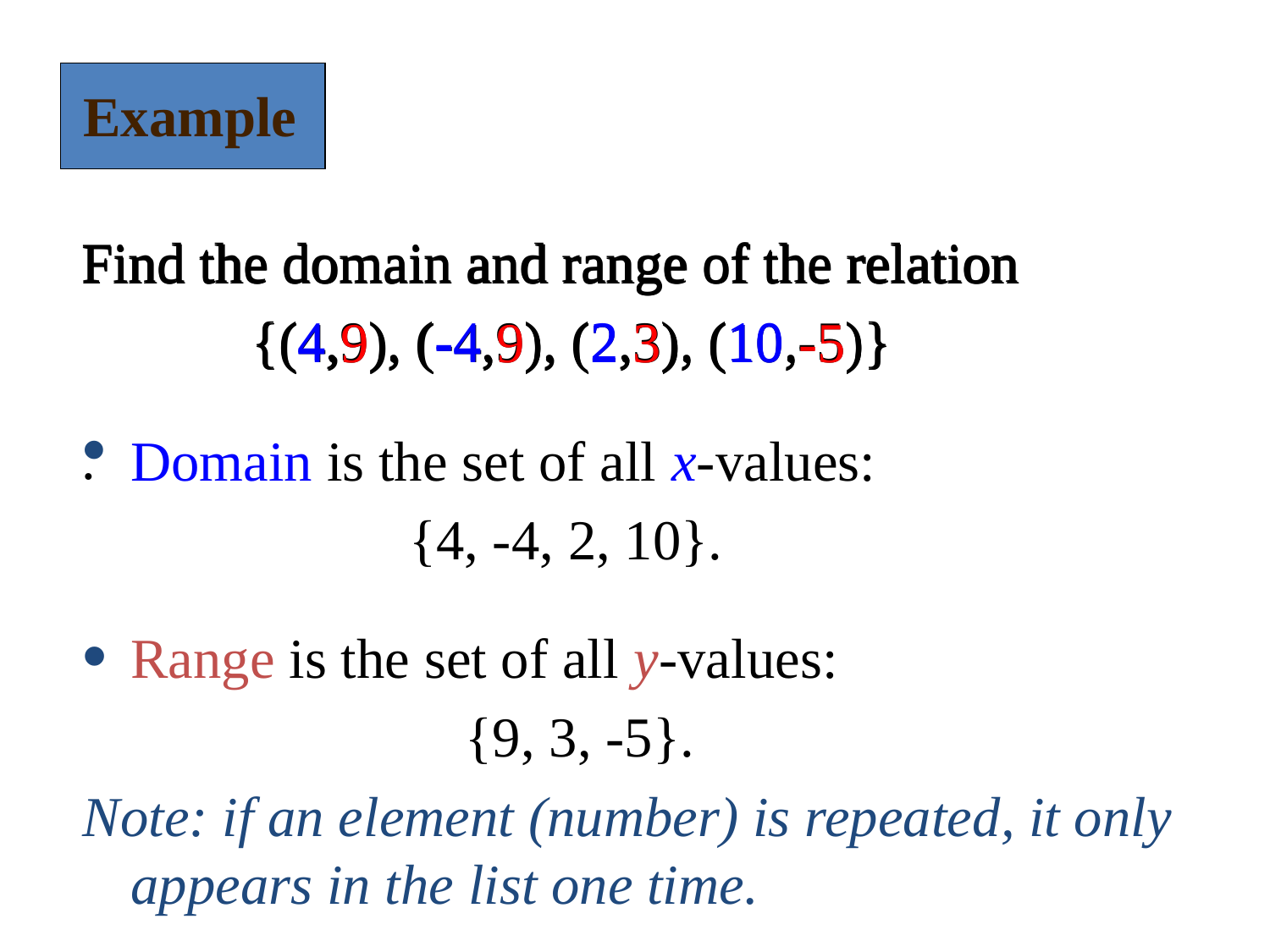

Example
Find the domain and range of the relation
            {(4,9), (-4,9), (2,3), (10,-5)}

.

Find the domain and range of the relation
            {(4,9), (-4,9), (2,3), (10,-5)}

Find the domain and range of the relation
            {(4,9), (-4,9), (2,3), (10,-5)}

Domain is the set of all x-values:
                       {4, -4, 2, 10}.

Range is the set of all y-values:
                           {9, 3, -5}.
Note: if an element (number) is repeated, it only appears in the list one time.